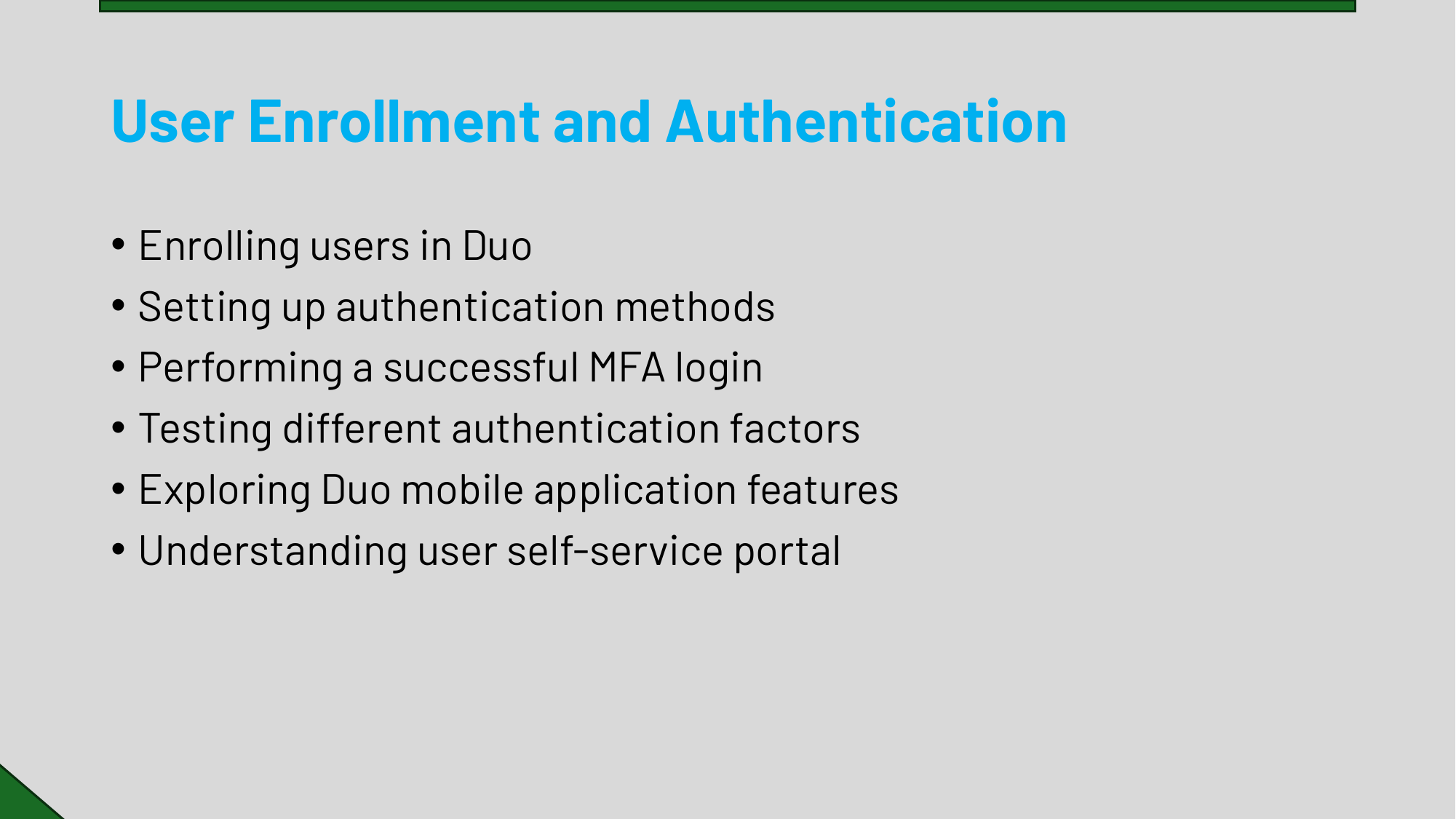

# User Enrollment and Authentication
Enrolling users in Duo
Setting up authentication methods
Performing a successful MFA login
Testing different authentication factors
Exploring Duo mobile application features
Understanding user self-service portal